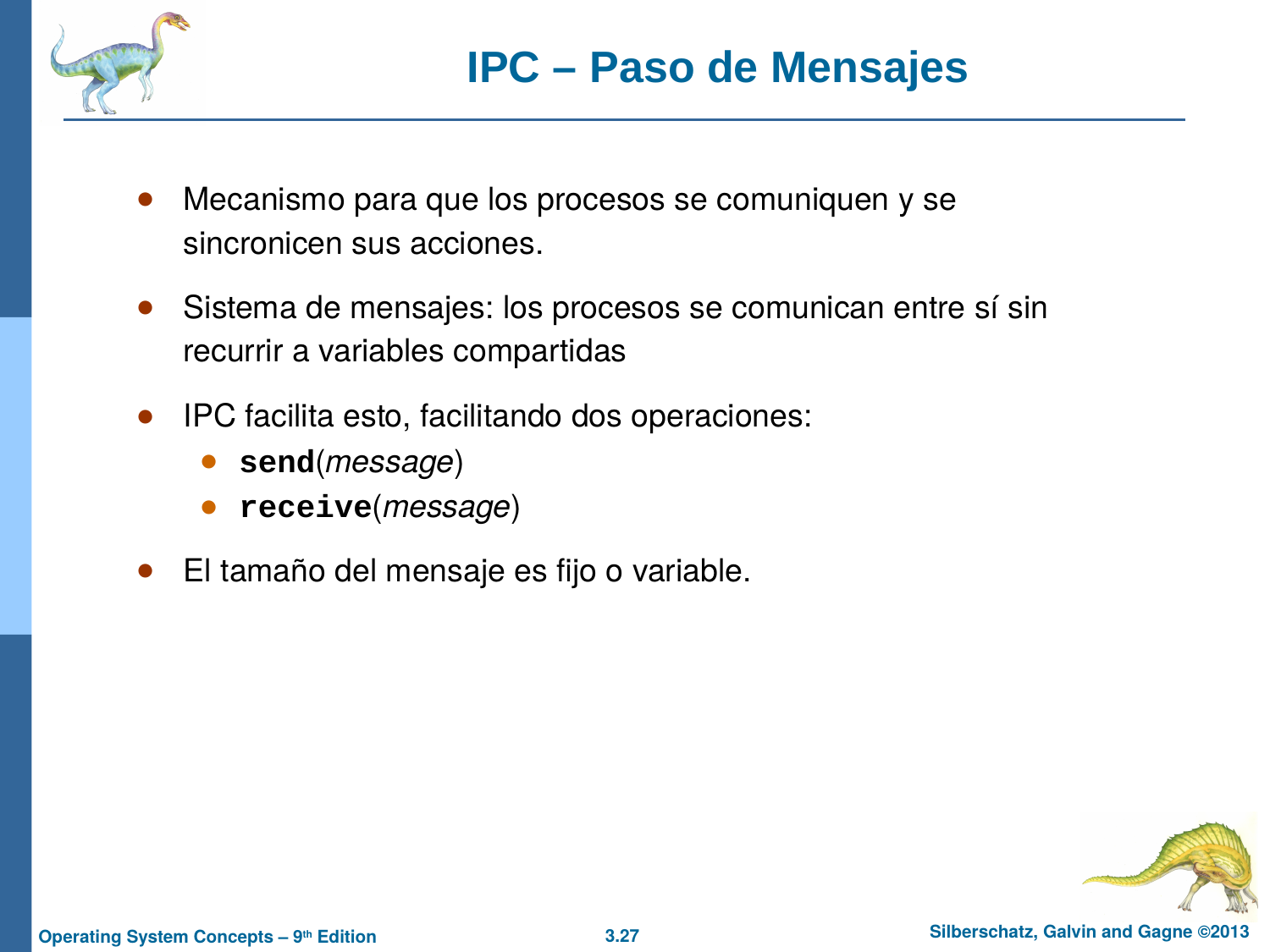

# IPC – Paso de Mensajes
Mecanismo para que los procesos se comuniquen y se sincronicen sus acciones.

Sistema de mensajes: los procesos se comunican entre sí sin recurrir a variables compartidas

IPC facilita esto, facilitando dos operaciones:
send(message)
receive(message)

El tamaño del mensaje es fijo o variable.